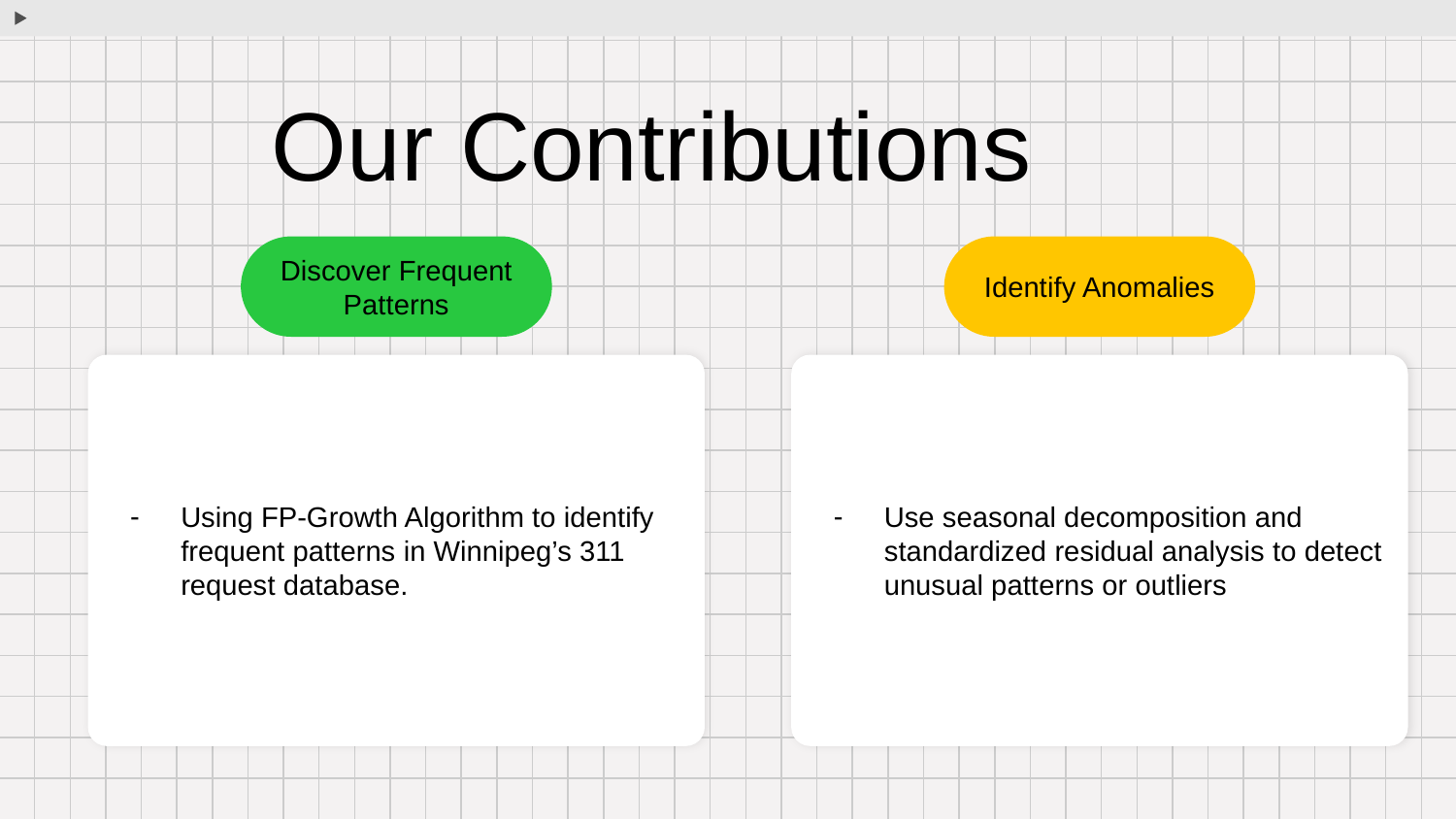

# Our Contributions
Discover Frequent Patterns
Identify Anomalies
Using FP-Growth Algorithm to identify frequent patterns in Winnipeg’s 311 request database.
Use seasonal decomposition and standardized residual analysis to detect unusual patterns or outliers